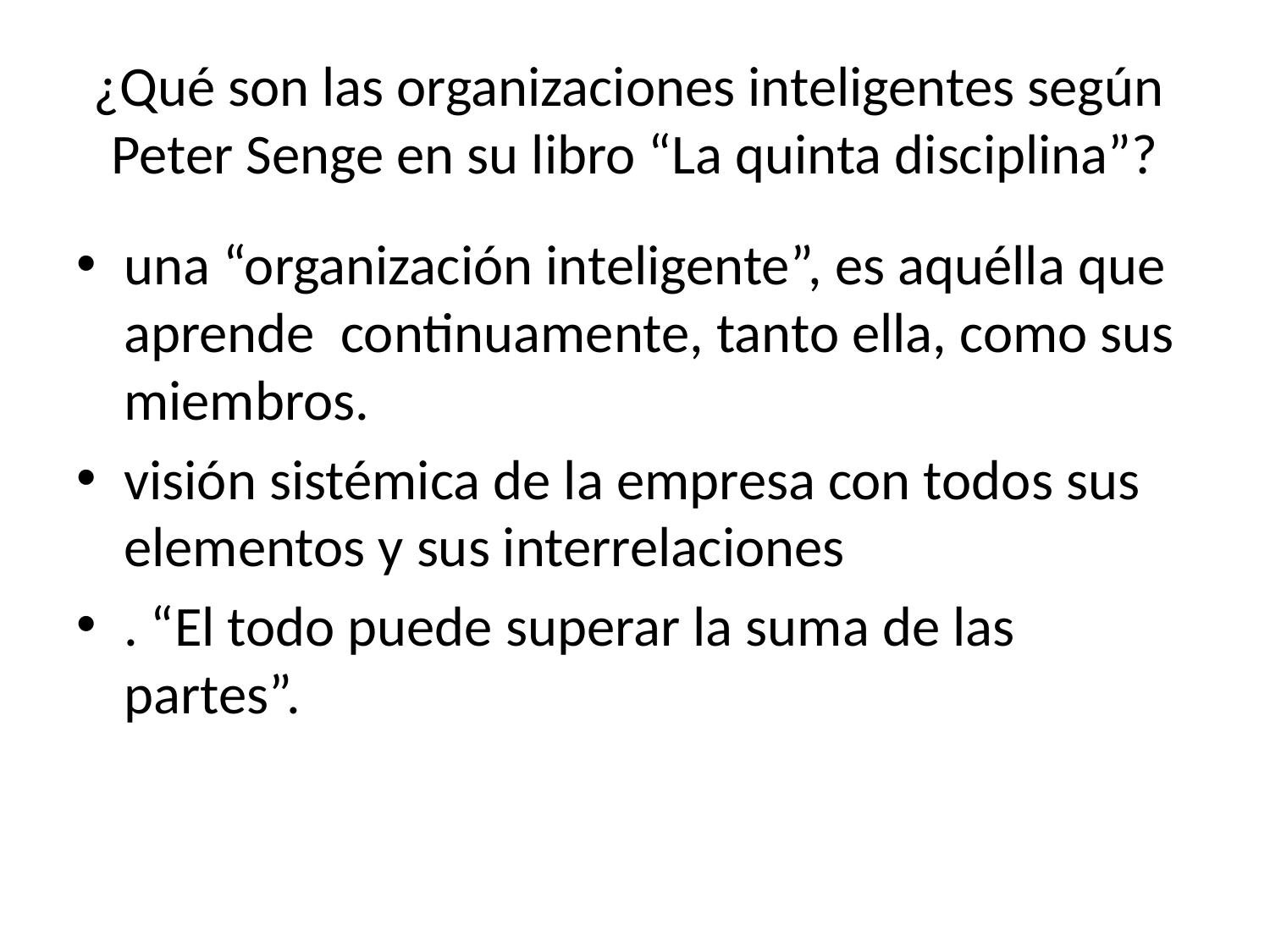

# ¿Qué son las organizaciones inteligentes según  Peter Senge en su libro “La quinta disciplina”?
una “organización inteligente”, es aquélla que aprende  continuamente, tanto ella, como sus miembros.
visión sistémica de la empresa con todos sus elementos y sus interrelaciones
. “El todo puede superar la suma de las partes”.